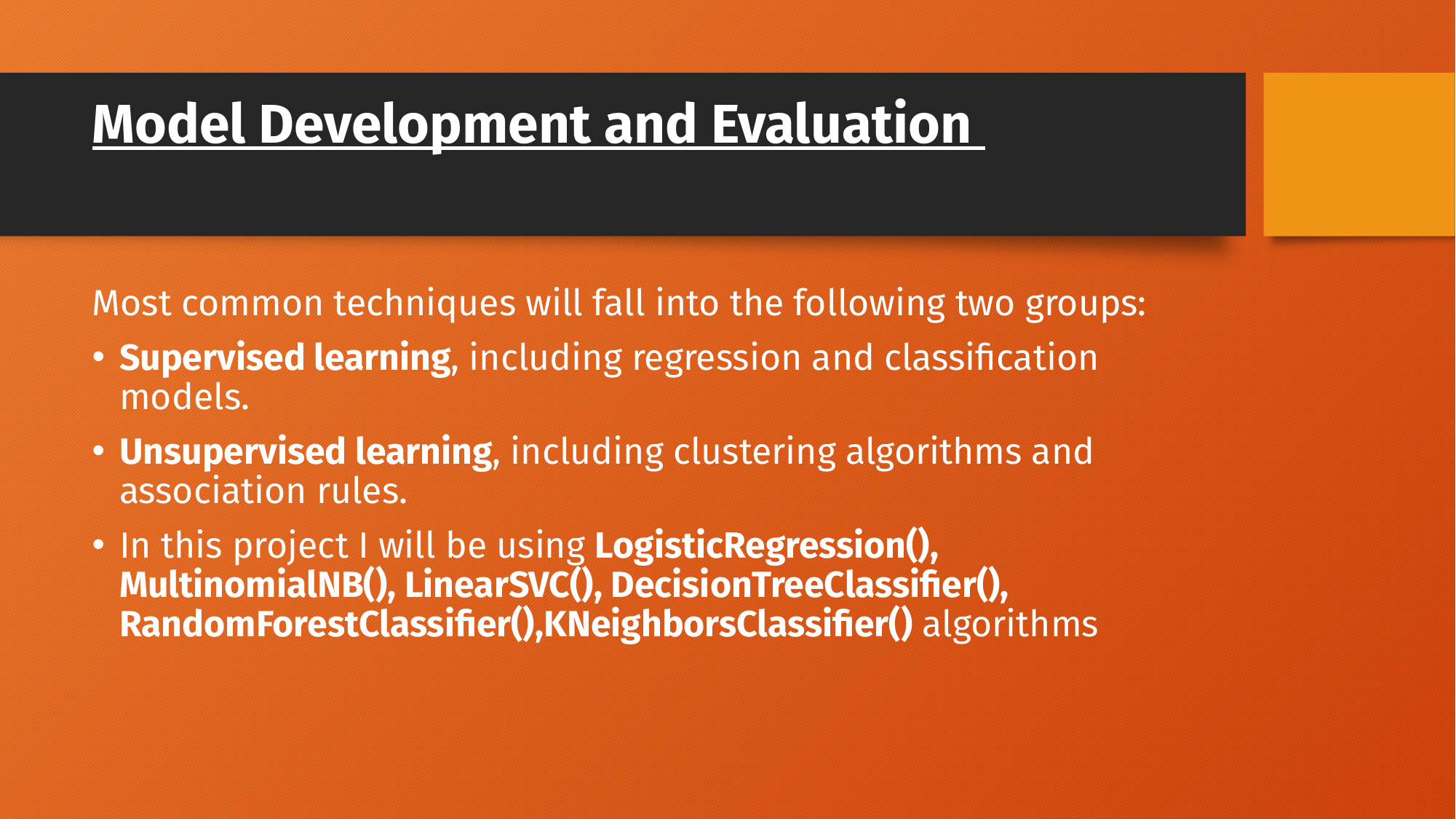

# Model Development and Evaluation
Most common techniques will fall into the following two groups:
Supervised learning, including regression and classification models.
Unsupervised learning, including clustering algorithms and association rules.
In this project I will be using LogisticRegression(), MultinomialNB(), LinearSVC(), DecisionTreeClassifier(), RandomForestClassifier(),KNeighborsClassifier() algorithms